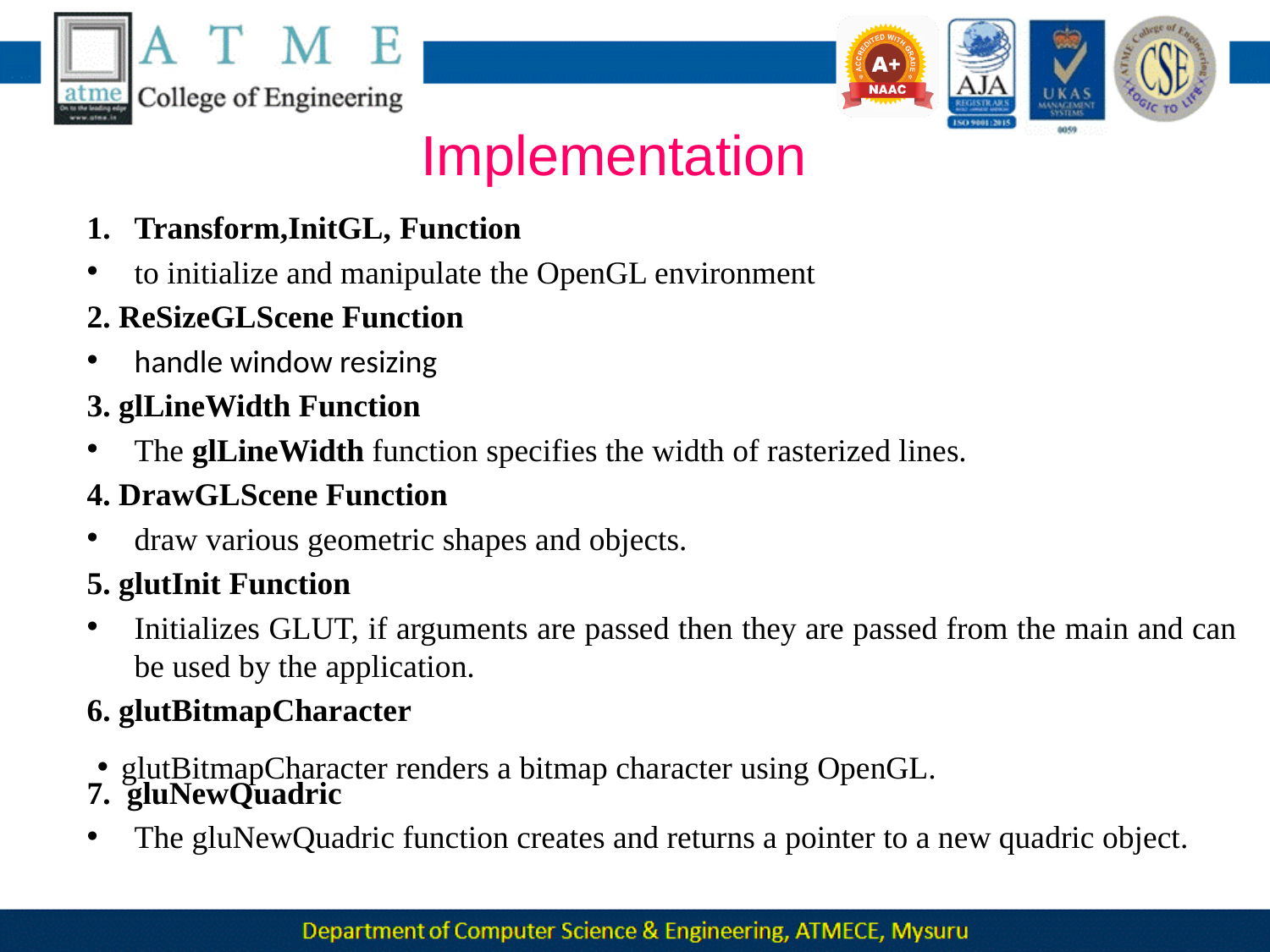

# Implementation
Transform,InitGL, Function
to initialize and manipulate the OpenGL environment
2. ReSizeGLScene Function
handle window resizing
3. glLineWidth Function
The glLineWidth function specifies the width of rasterized lines.
4. DrawGLScene Function
draw various geometric shapes and objects.
5. glutInit Function
Initializes GLUT, if arguments are passed then they are passed from the main and can be used by the application.
6. glutBitmapCharacter

7.  gluNewQuadric
The gluNewQuadric function creates and returns a pointer to a new quadric object.
glutBitmapCharacter renders a bitmap character using OpenGL.